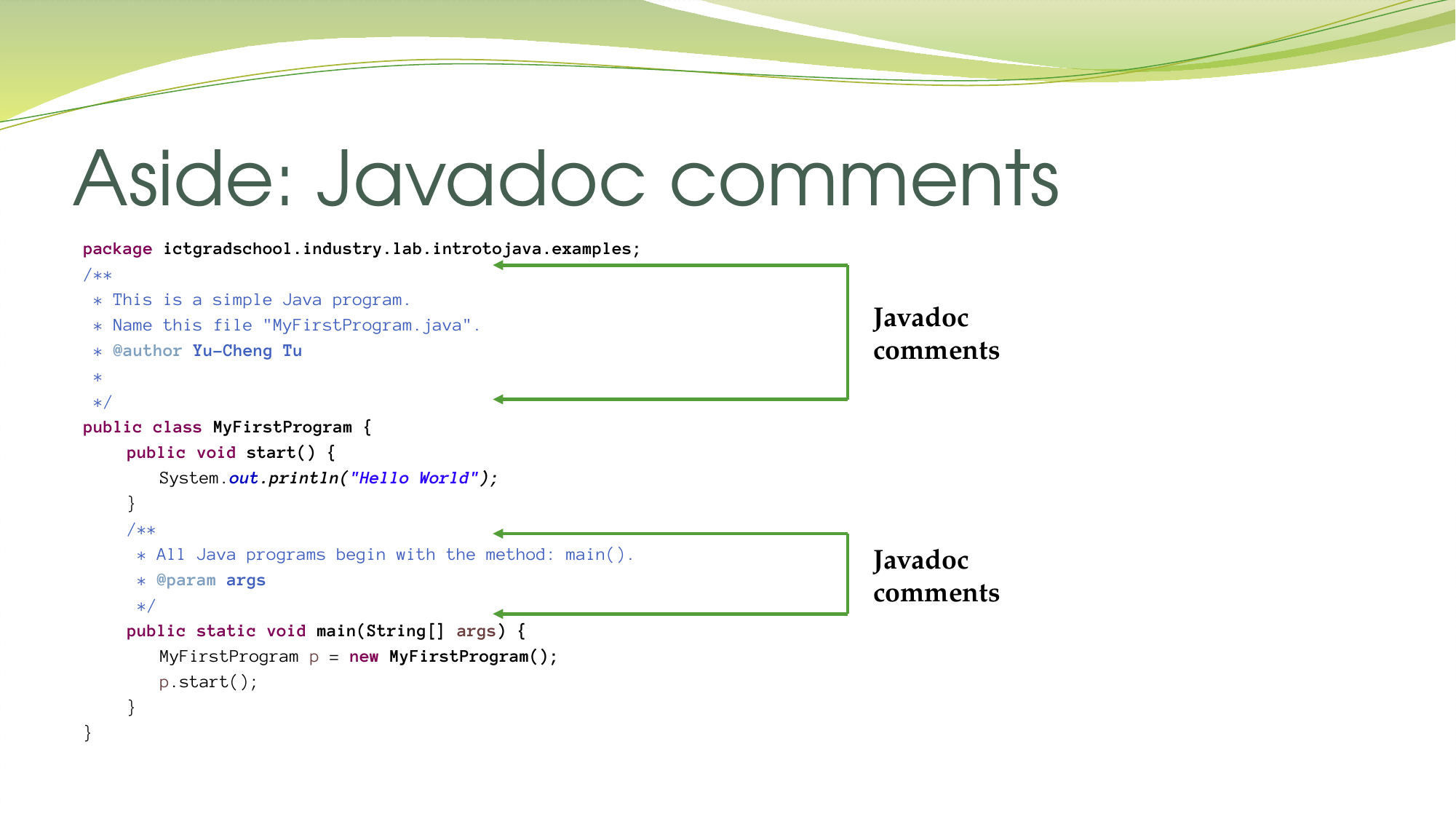

# Aside: Javadoc comments
package ictgradschool.industry.lab.introtojava.examples;
/**
 * This is a simple Java program.
 * Name this file "MyFirstProgram.java".
 * @author Yu-Cheng Tu
 *
 */
public class MyFirstProgram {
public void start() {
System.out.println("Hello World");
}
/**
 * All Java programs begin with the method: main().
 * @param args
 */
public static void main(String[] args) {
MyFirstProgram p = new MyFirstProgram();
p.start();
}
}
Javadoc comments
Javadoc comments